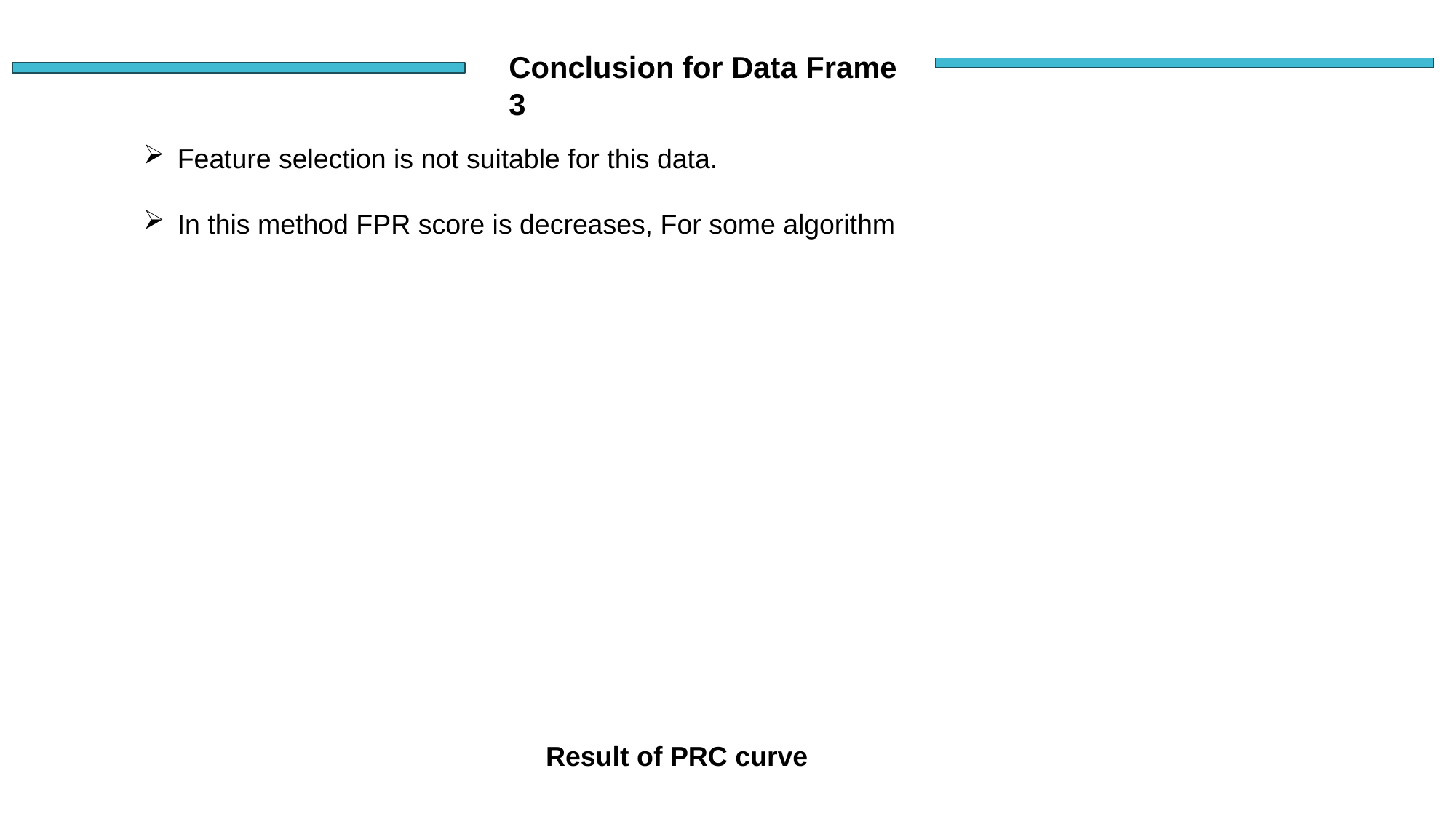

Conclusion for Data Frame 3

Feature selection is not suitable for this data.

In this method FPR score is decreases, For some algorithm

Result of PRC curve